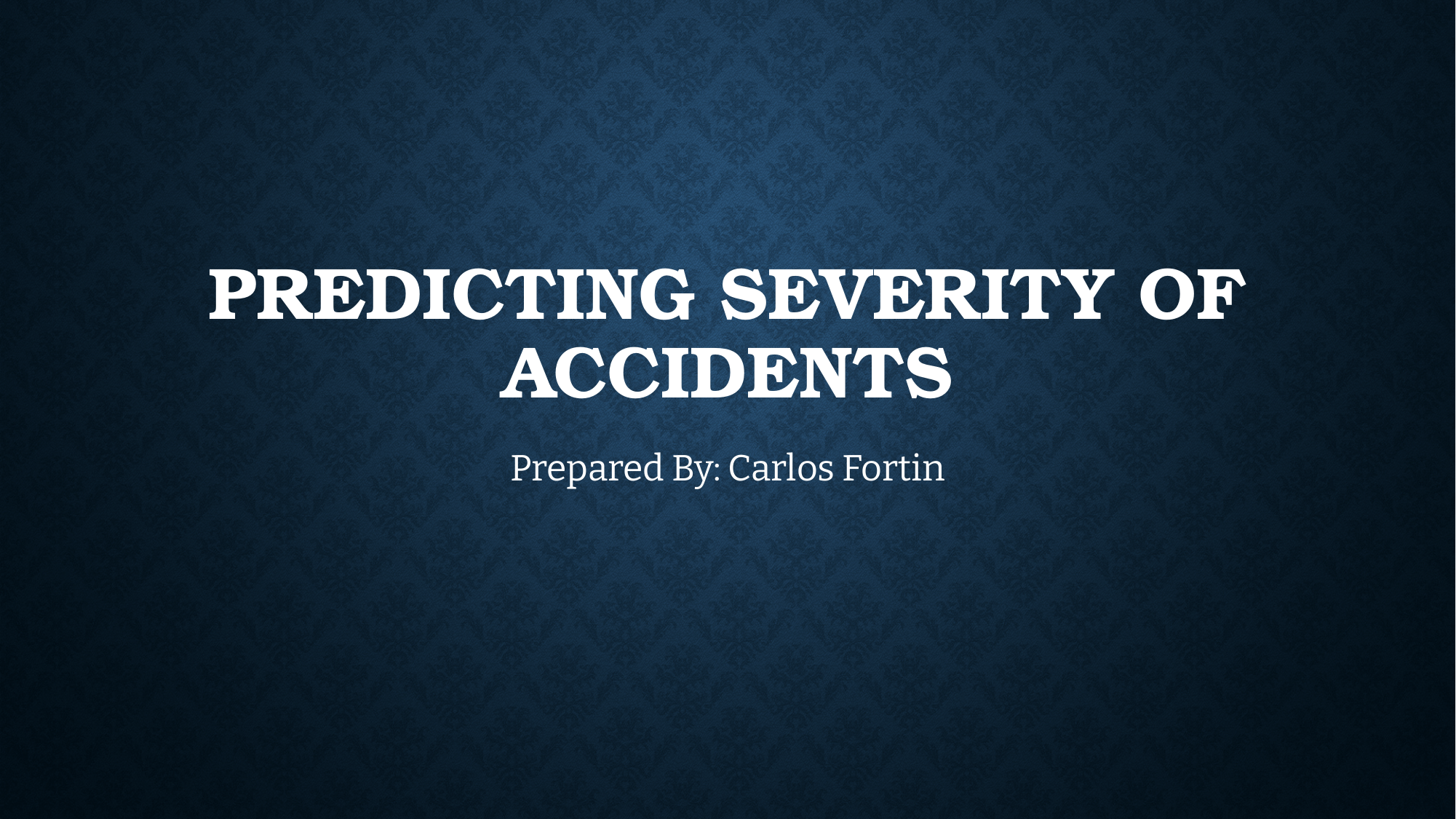

# Predicting Severity of Accidents
Prepared By: Carlos Fortin